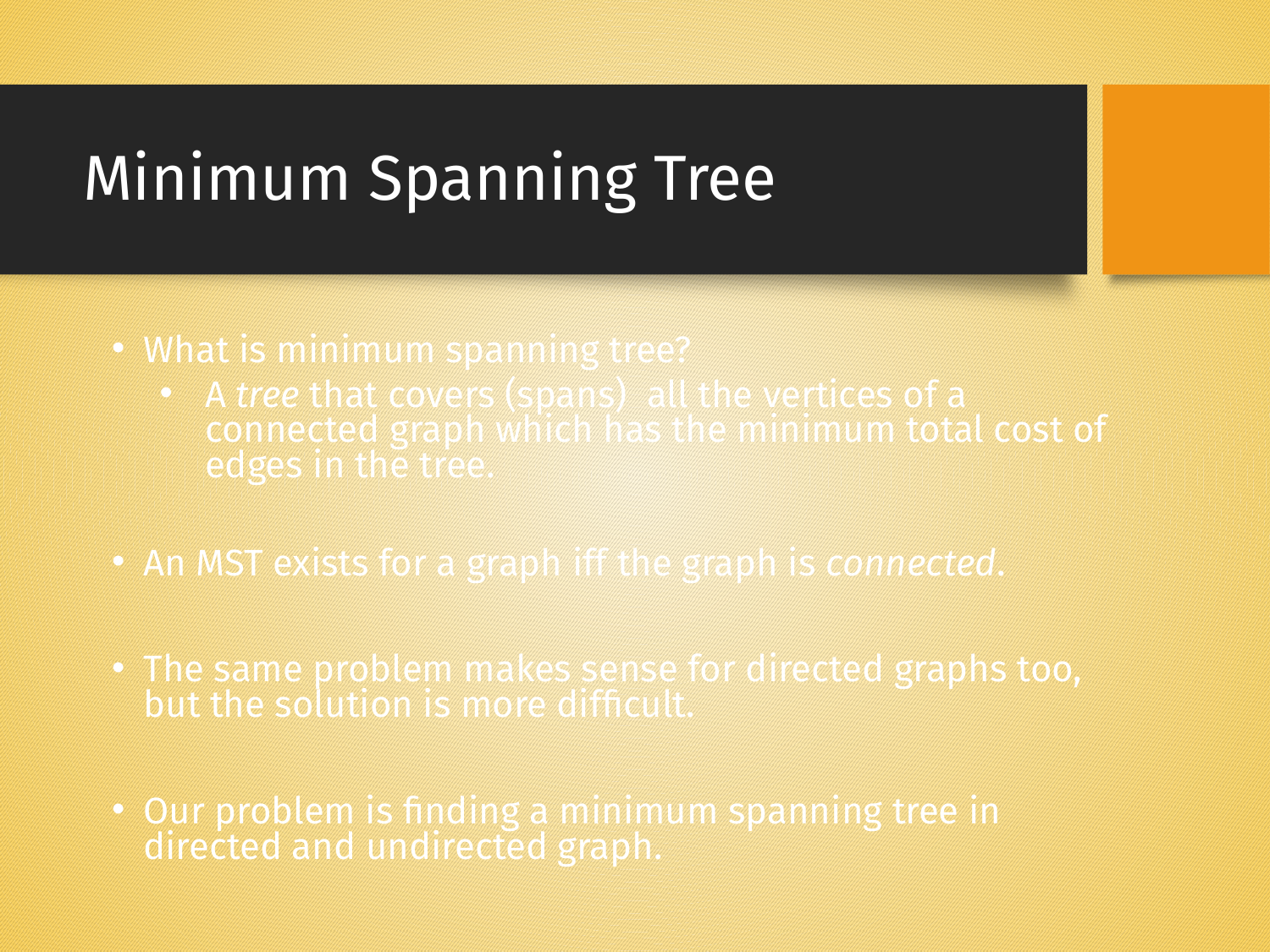

# Minimum Spanning Tree
What is minimum spanning tree?
A tree that covers (spans)  all the vertices of a connected graph which has the minimum total cost of edges in the tree.

An MST exists for a graph iff the graph is connected.

The same problem makes sense for directed graphs too, but the solution is more difficult.

Our problem is finding a minimum spanning tree in directed and undirected graph.